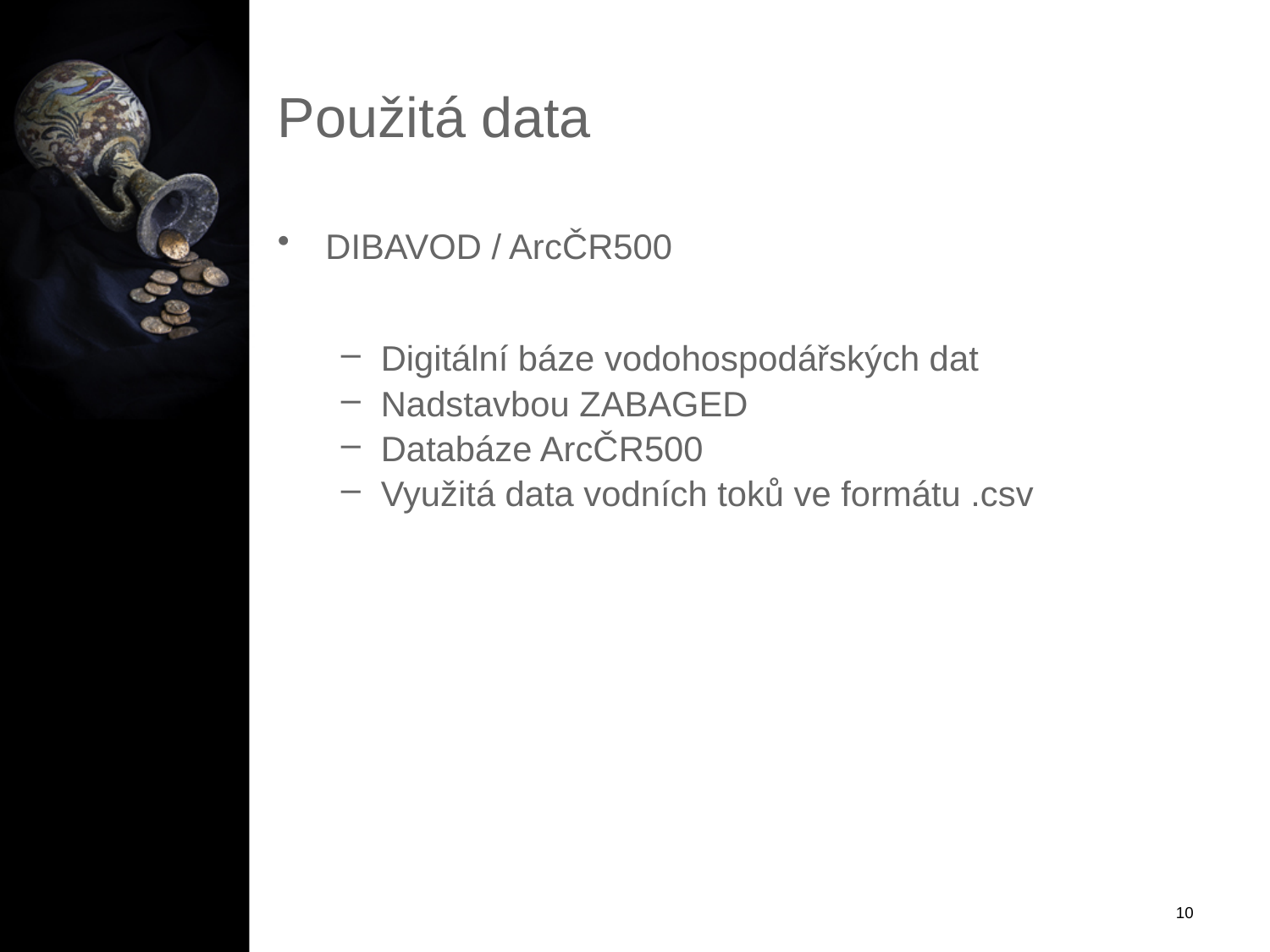

# Použitá data
DIBAVOD / ArcČR500

Digitální báze vodohospodářských dat
Nadstavbou ZABAGED
Databáze ArcČR500
Využitá data vodních toků ve formátu .csv

10